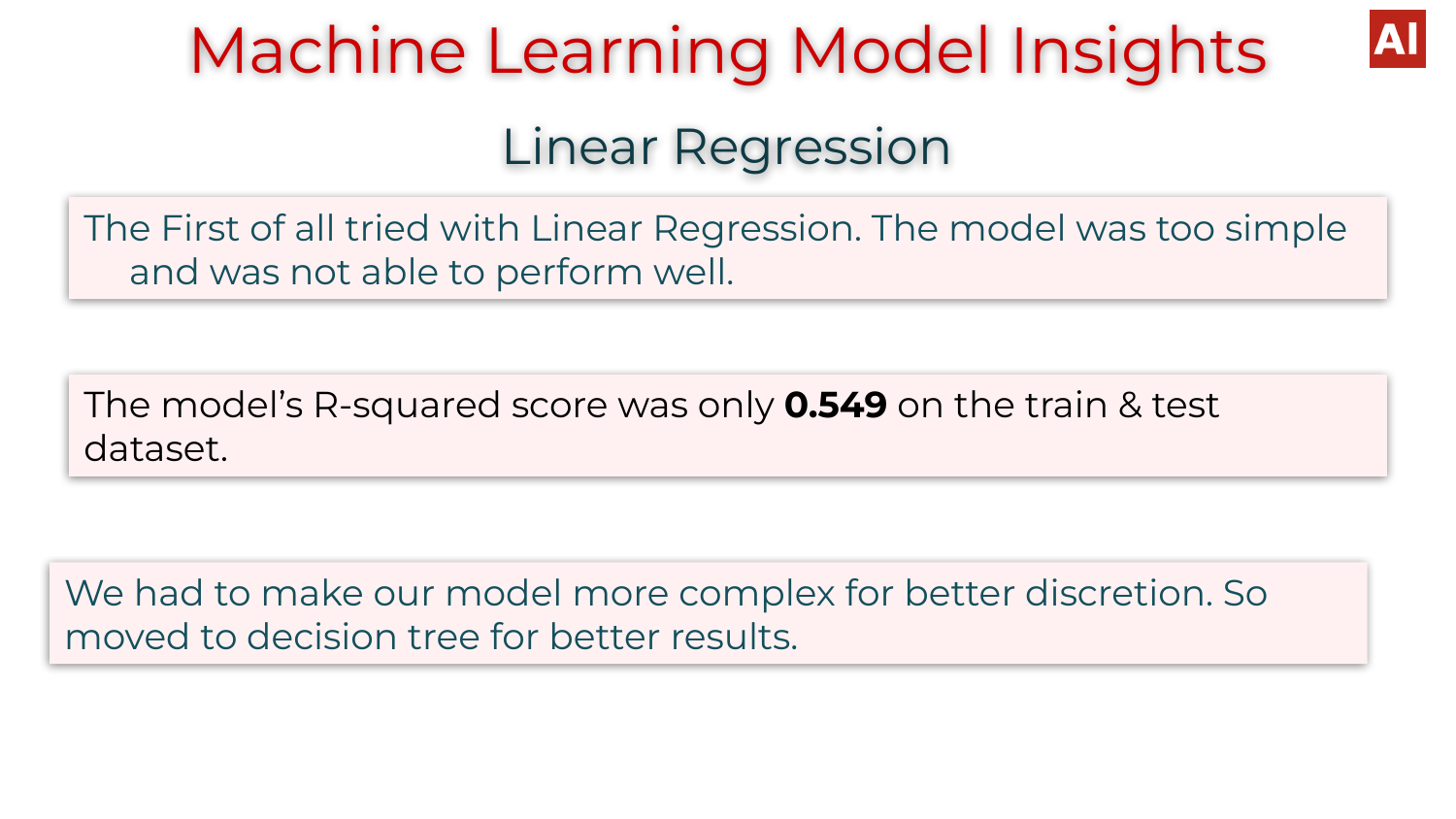

Machine Learning Model Insights
#

Linear Regression

The First of all tried with Linear Regression. The model was too simple and was not able to perform well.
The model’s R-squared score was only 0.549 on the train & test dataset.
We had to make our model more complex for better discretion. So moved to decision tree for better results.